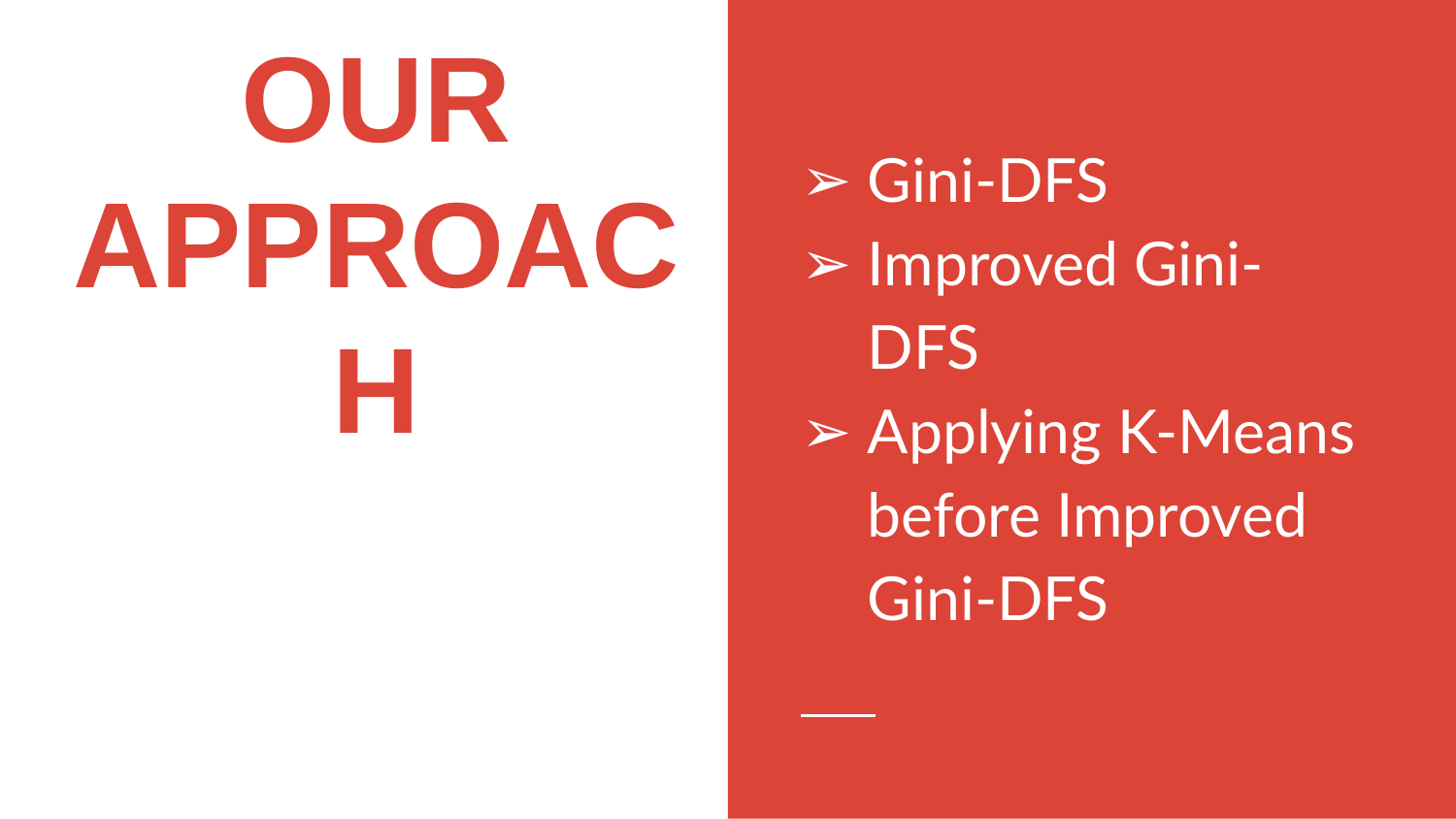

Gini-DFS
Improved Gini-DFS
Applying K-Means before Improved Gini-DFS
# OUR APPROACH